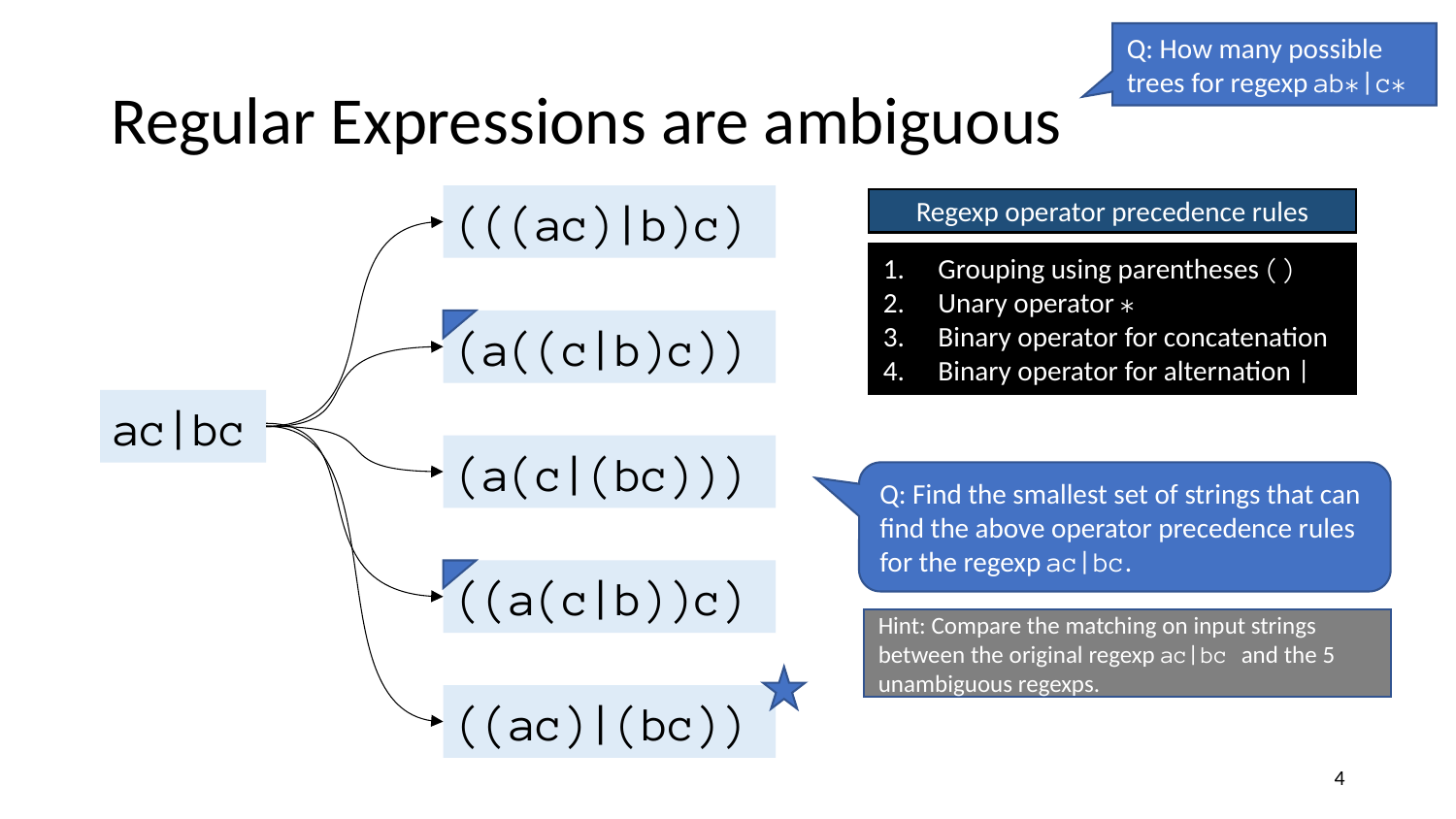

Q: How many possible trees for regexp ab*|c*
# Regular Expressions are ambiguous
(((ac)|b)c)
Regexp operator precedence rules
Grouping using parentheses ()
Unary operator *
Binary operator for concatenation
Binary operator for alternation |

(a((c|b)c))
ac|bc
(a(c|(bc)))
Q: Find the smallest set of strings that can find the above operator precedence rules for the regexp ac|bc.

((a(c|b))c)
Hint: Compare the matching on input strings between the original regexp ac|bc and the 5 unambiguous regexps.

((ac)|(bc))
4